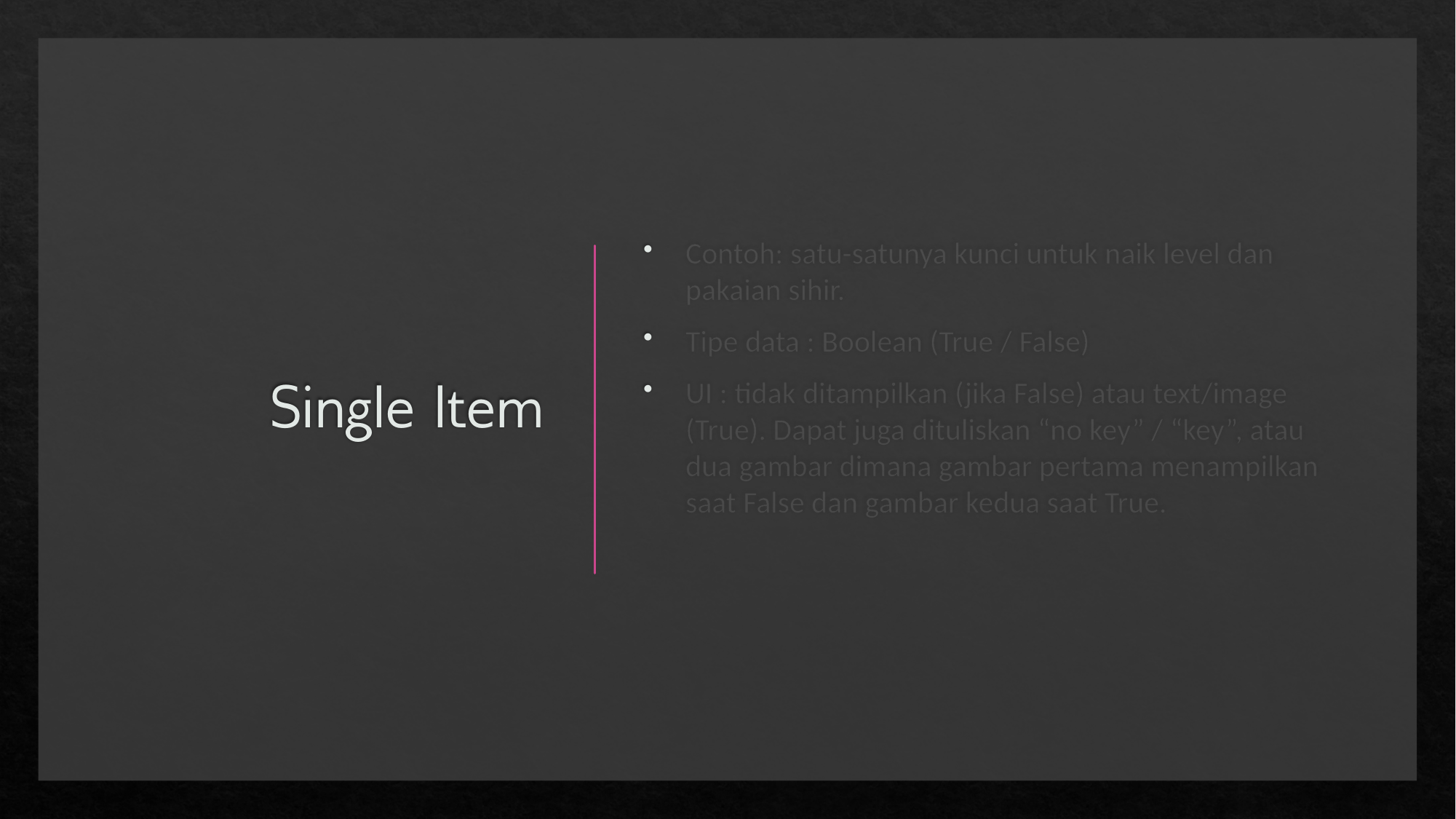

# Single Item
Contoh: satu-satunya kunci untuk naik level dan pakaian sihir.
Tipe data : Boolean (True / False)
UI : tidak ditampilkan (jika False) atau text/image (True). Dapat juga dituliskan “no key” / “key”, atau dua gambar dimana gambar pertama menampilkan saat False dan gambar kedua saat True.